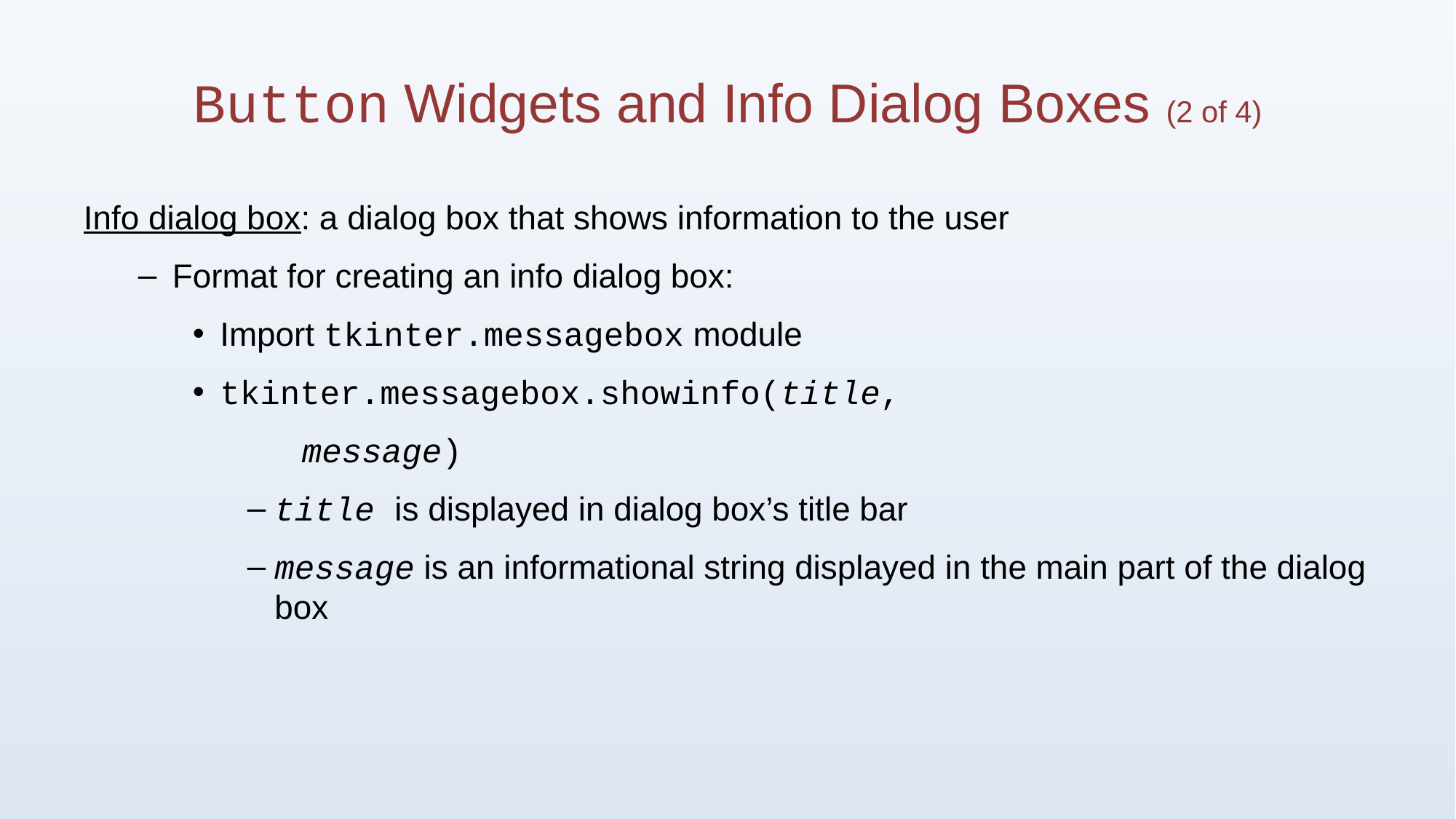

# Button Widgets and Info Dialog Boxes (2 of 4)
Info dialog box: a dialog box that shows information to the user
Format for creating an info dialog box:
Import tkinter.messagebox module
tkinter.messagebox.showinfo(title,
	message)
title is displayed in dialog box’s title bar
message is an informational string displayed in the main part of the dialog box